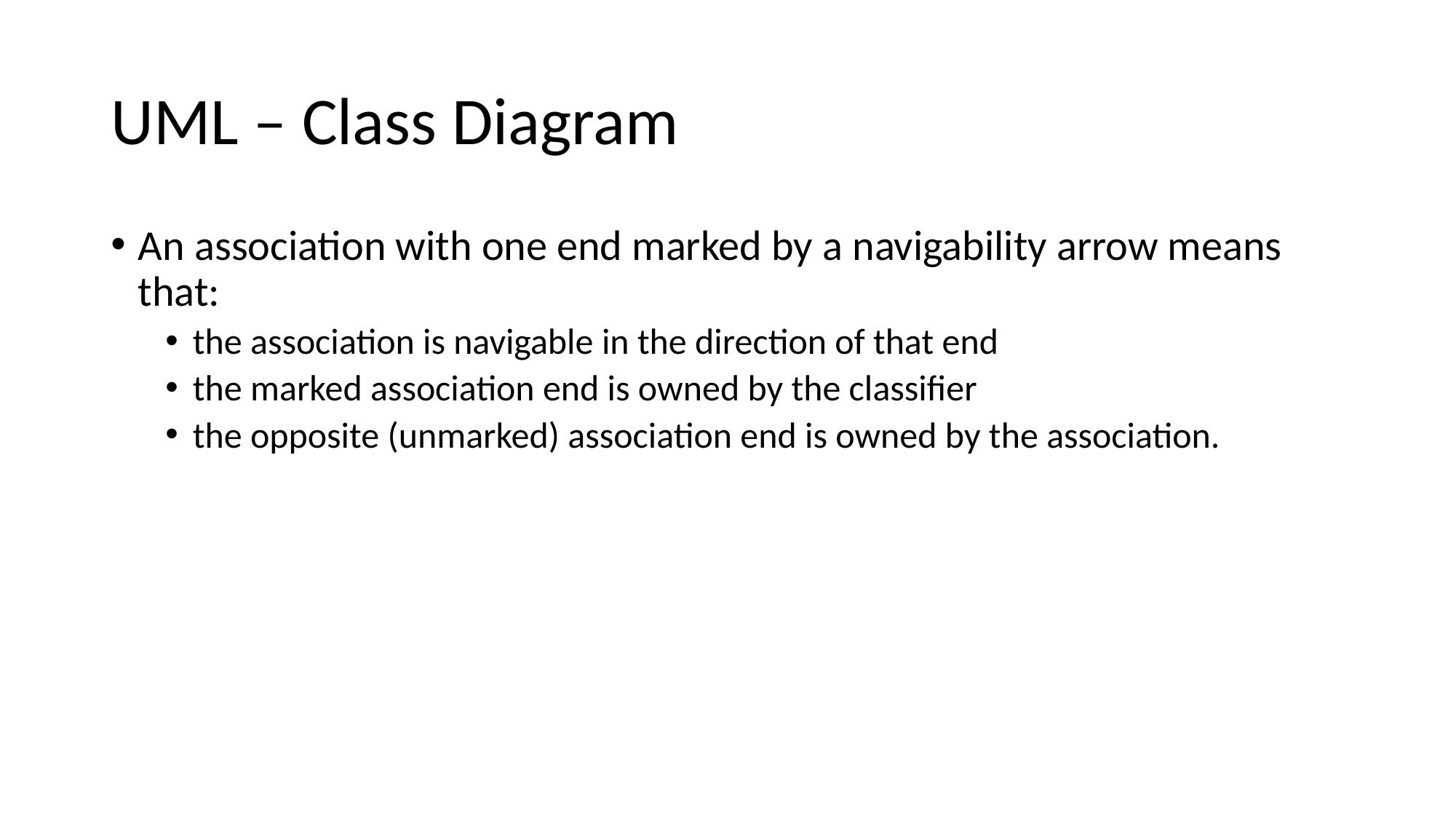

# UML – Class Diagram
An association with one end marked by a navigability arrow means that:
the association is navigable in the direction of that end
the marked association end is owned by the classifier
the opposite (unmarked) association end is owned by the association.